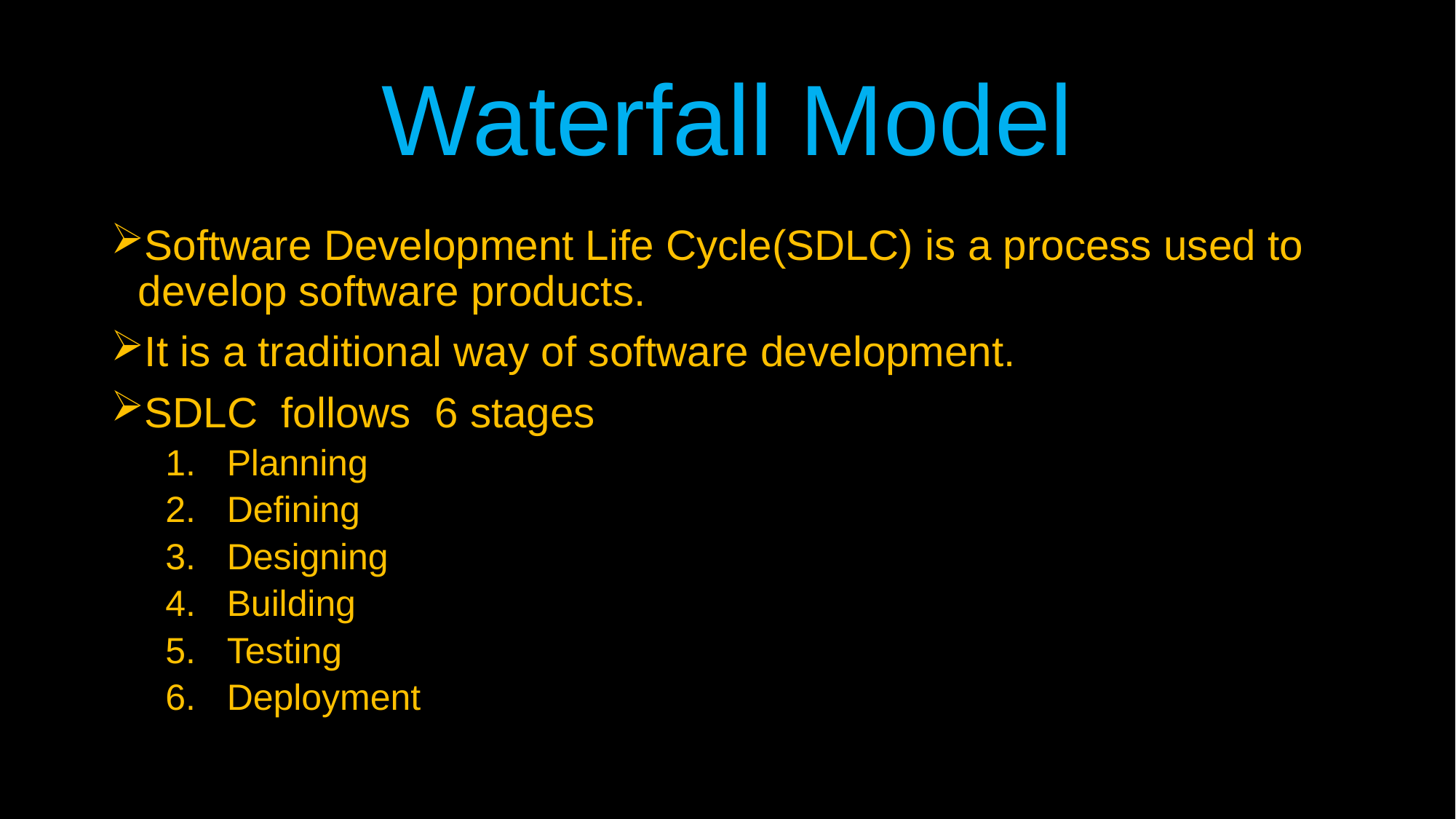

# Waterfall Model
Software Development Life Cycle(SDLC) is a process used to develop software products.
It is a traditional way of software development.
SDLC  follows  6 stages
Planning
Defining
Designing
Building
Testing
Deployment